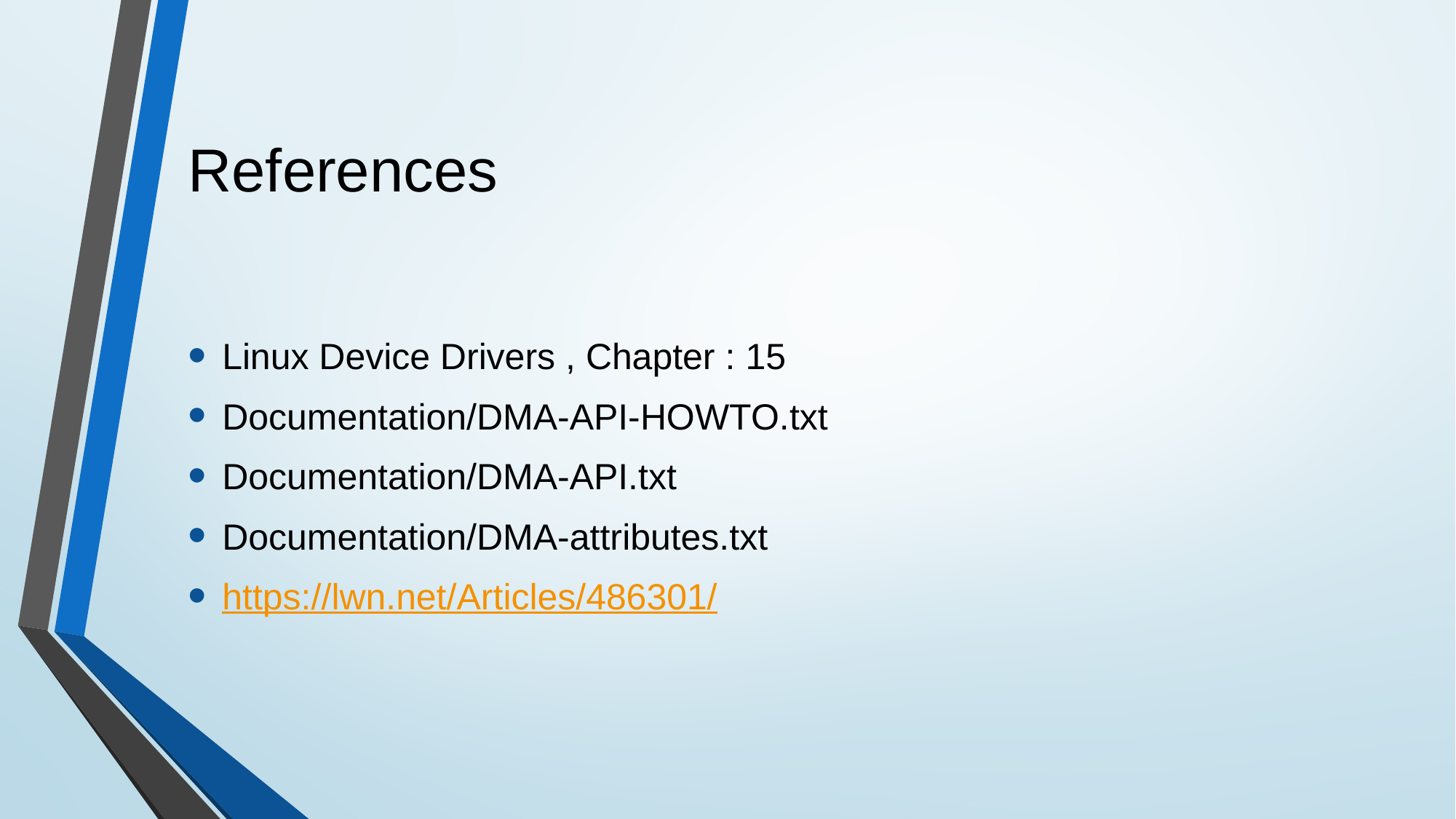

# References
Linux Device Drivers , Chapter : 15
Documentation/DMA-API-HOWTO.txt
Documentation/DMA-API.txt
Documentation/DMA-attributes.txt
https://lwn.net/Articles/486301/